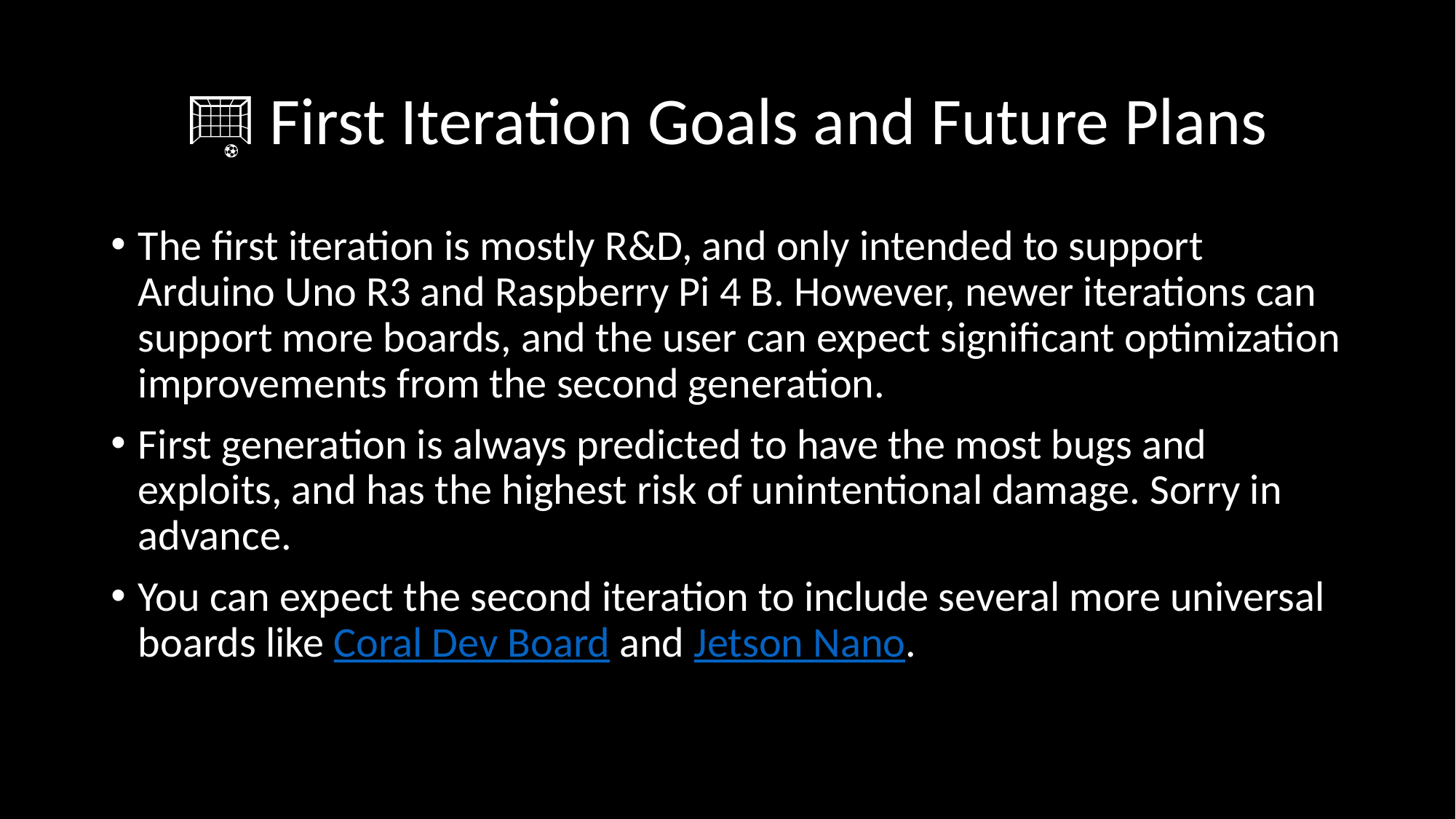

# 🥅 First Iteration Goals and Future Plans
The first iteration is mostly R&D, and only intended to support Arduino Uno R3 and Raspberry Pi 4 B. However, newer iterations can support more boards, and the user can expect significant optimization improvements from the second generation.
First generation is always predicted to have the most bugs and exploits, and has the highest risk of unintentional damage. Sorry in advance.
You can expect the second iteration to include several more universal boards like Coral Dev Board and Jetson Nano.